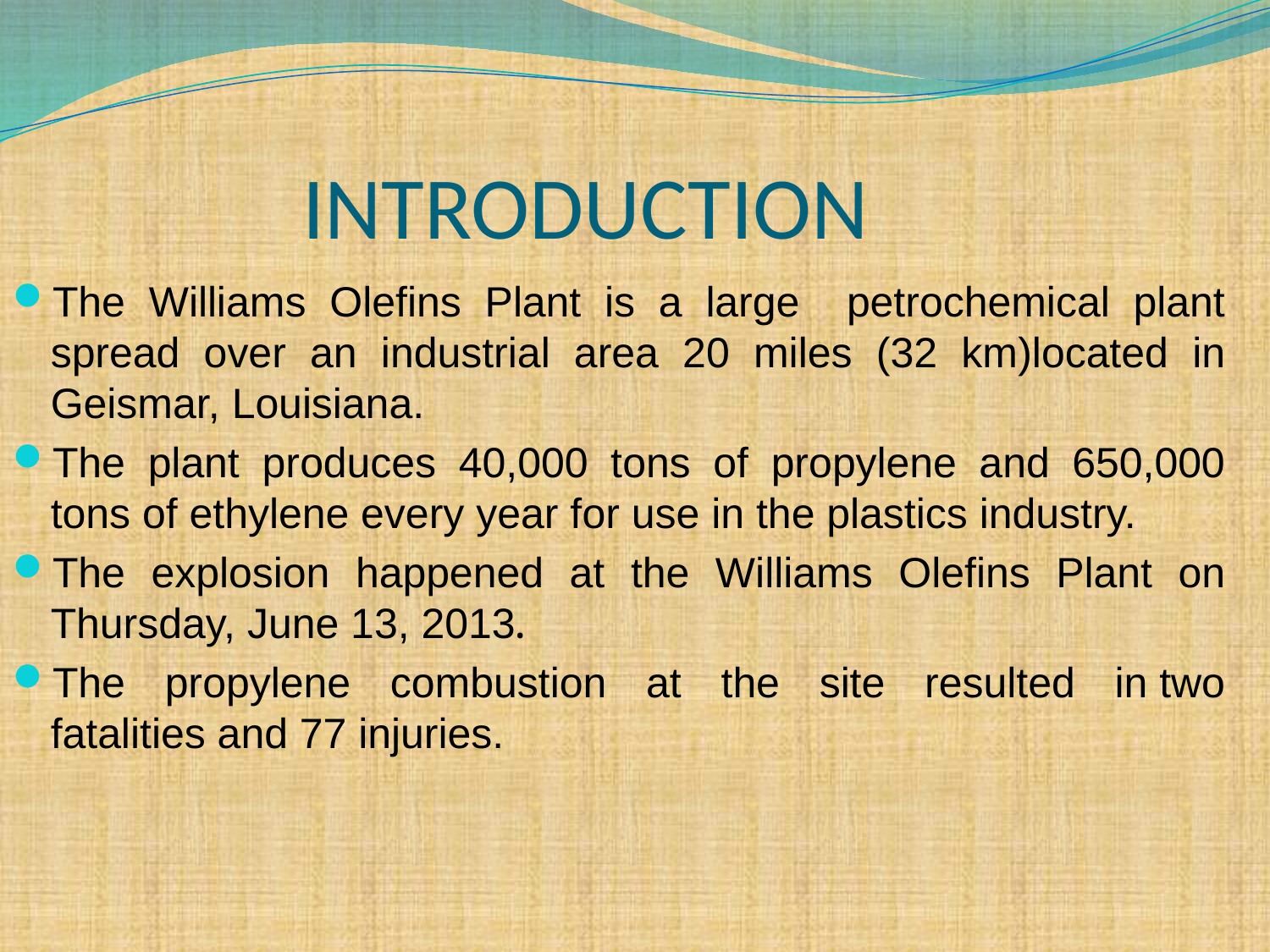

# INTRODUCTION
The Williams Olefins Plant is a large  petrochemical plant spread over an industrial area 20 miles (32 km)located in Geismar, Louisiana.
The plant produces 40,000 tons of propylene and 650,000 tons of ethylene every year for use in the plastics industry.
The explosion happened at the Williams Olefins Plant on Thursday, June 13, 2013.
The propylene combustion at the site resulted in two fatalities and 77 injuries.